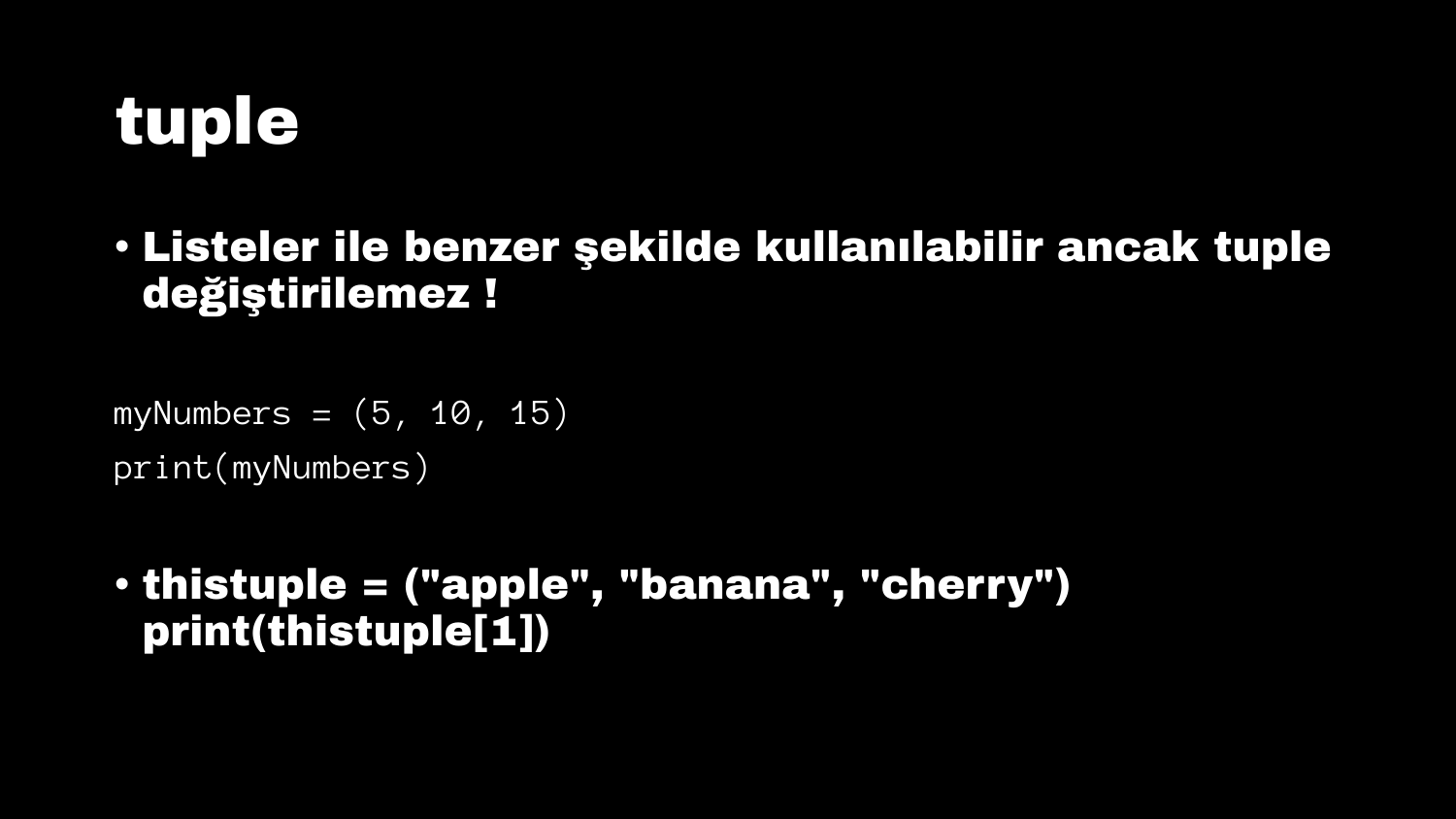

# tuple
Listeler ile benzer şekilde kullanılabilir ancak tuple değiştirilemez !

myNumbers = (5, 10, 15)
print(myNumbers)

thistuple = ("apple", "banana", "cherry")
print(thistuple[1])